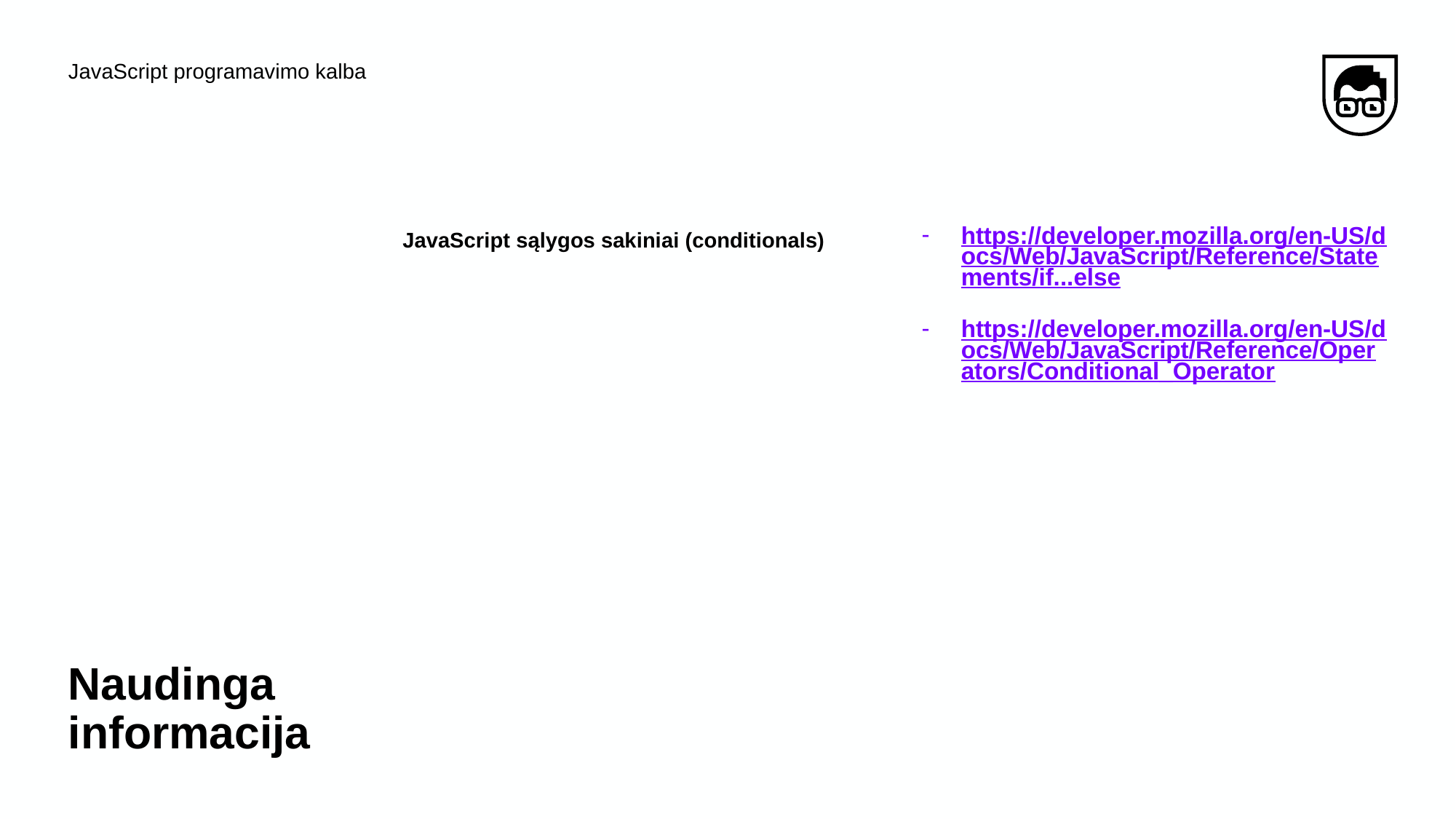

JavaScript programavimo kalba
JavaScript sąlygos sakiniai (conditionals)
https://developer.mozilla.org/en-US/docs/Web/JavaScript/Reference/Statements/if...else
https://developer.mozilla.org/en-US/docs/Web/JavaScript/Reference/Operators/Conditional_Operator

# Naudinga informacija